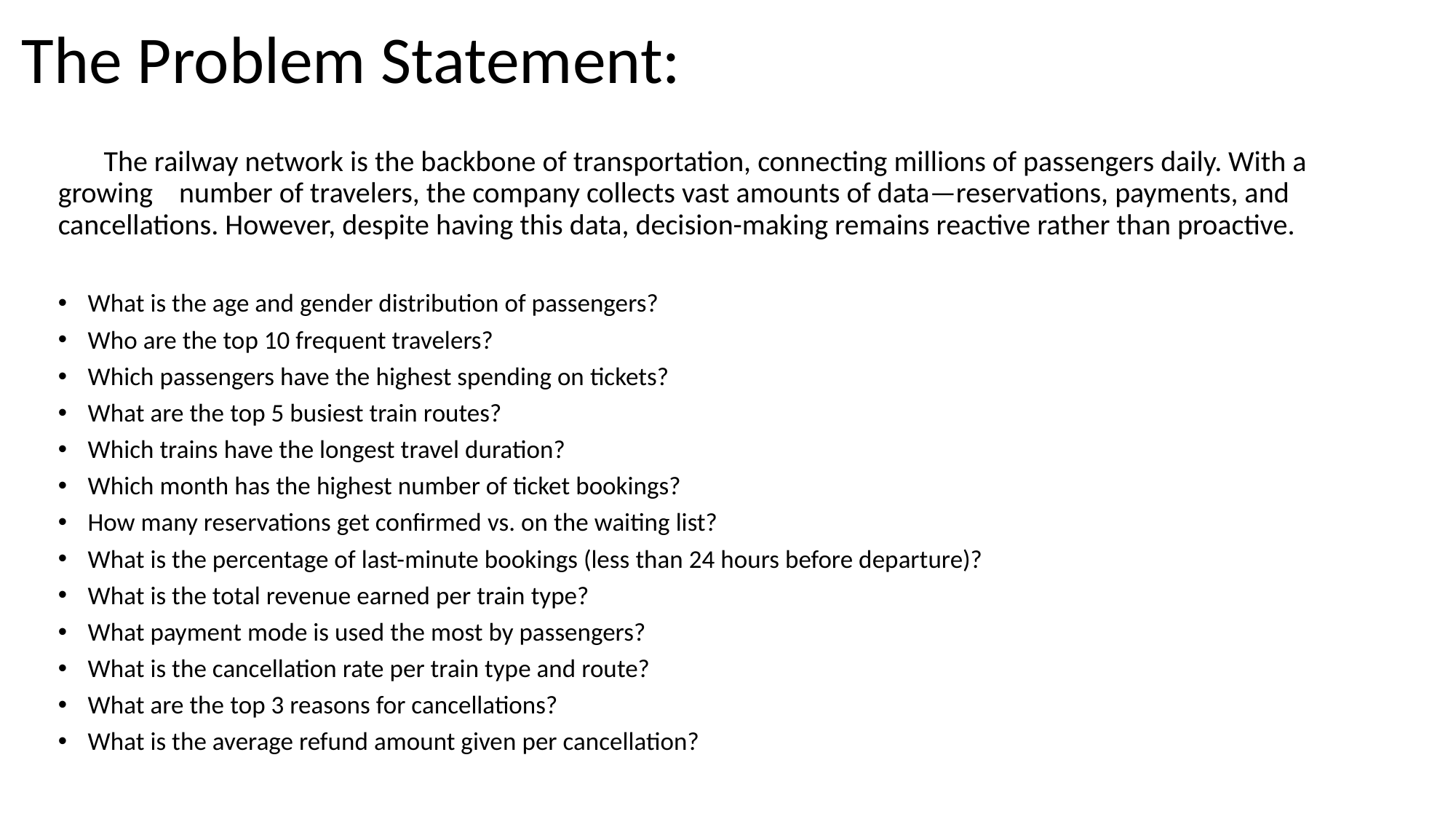

# The Problem Statement:
       The railway network is the backbone of transportation, connecting millions of passengers daily. With a growing    number of travelers, the company collects vast amounts of data—reservations, payments, and cancellations. However, despite having this data, decision-making remains reactive rather than proactive.

What is the age and gender distribution of passengers?
Who are the top 10 frequent travelers?
Which passengers have the highest spending on tickets?
What are the top 5 busiest train routes?
Which trains have the longest travel duration?
Which month has the highest number of ticket bookings?
How many reservations get confirmed vs. on the waiting list?
What is the percentage of last-minute bookings (less than 24 hours before departure)?
What is the total revenue earned per train type?
What payment mode is used the most by passengers?
What is the cancellation rate per train type and route?
What are the top 3 reasons for cancellations?
What is the average refund amount given per cancellation?